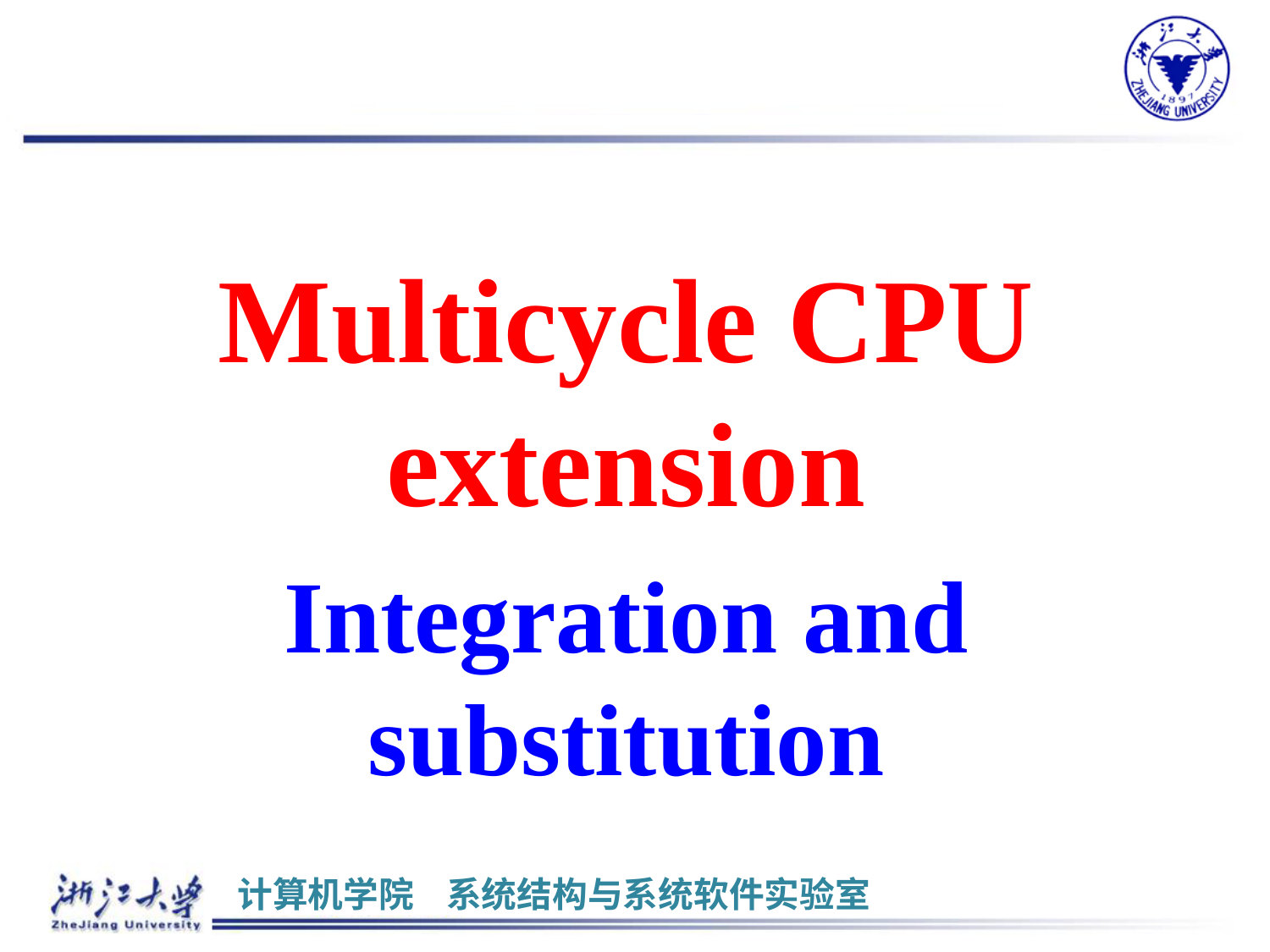

#
Multicycle CPU extension
Integration and substitution